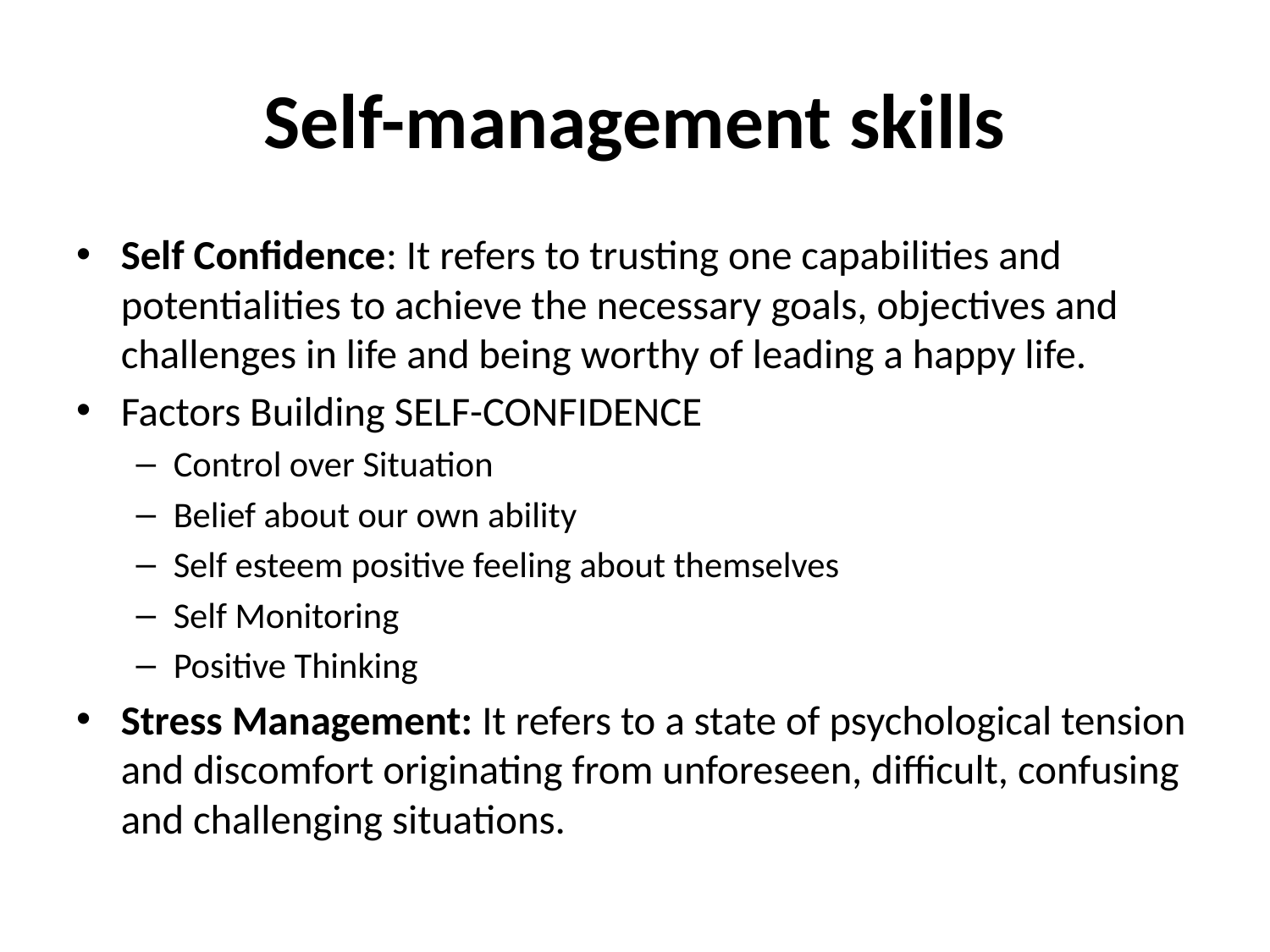

# Self-management skills
Self Confidence: It refers to trusting one capabilities and potentialities to achieve the necessary goals, objectives and challenges in life and being worthy of leading a happy life.
Factors Building SELF-CONFIDENCE
Control over Situation
Belief about our own ability
Self esteem positive feeling about themselves
Self Monitoring
Positive Thinking
Stress Management: It refers to a state of psychological tension and discomfort originating from unforeseen, difficult, confusing and challenging situations.